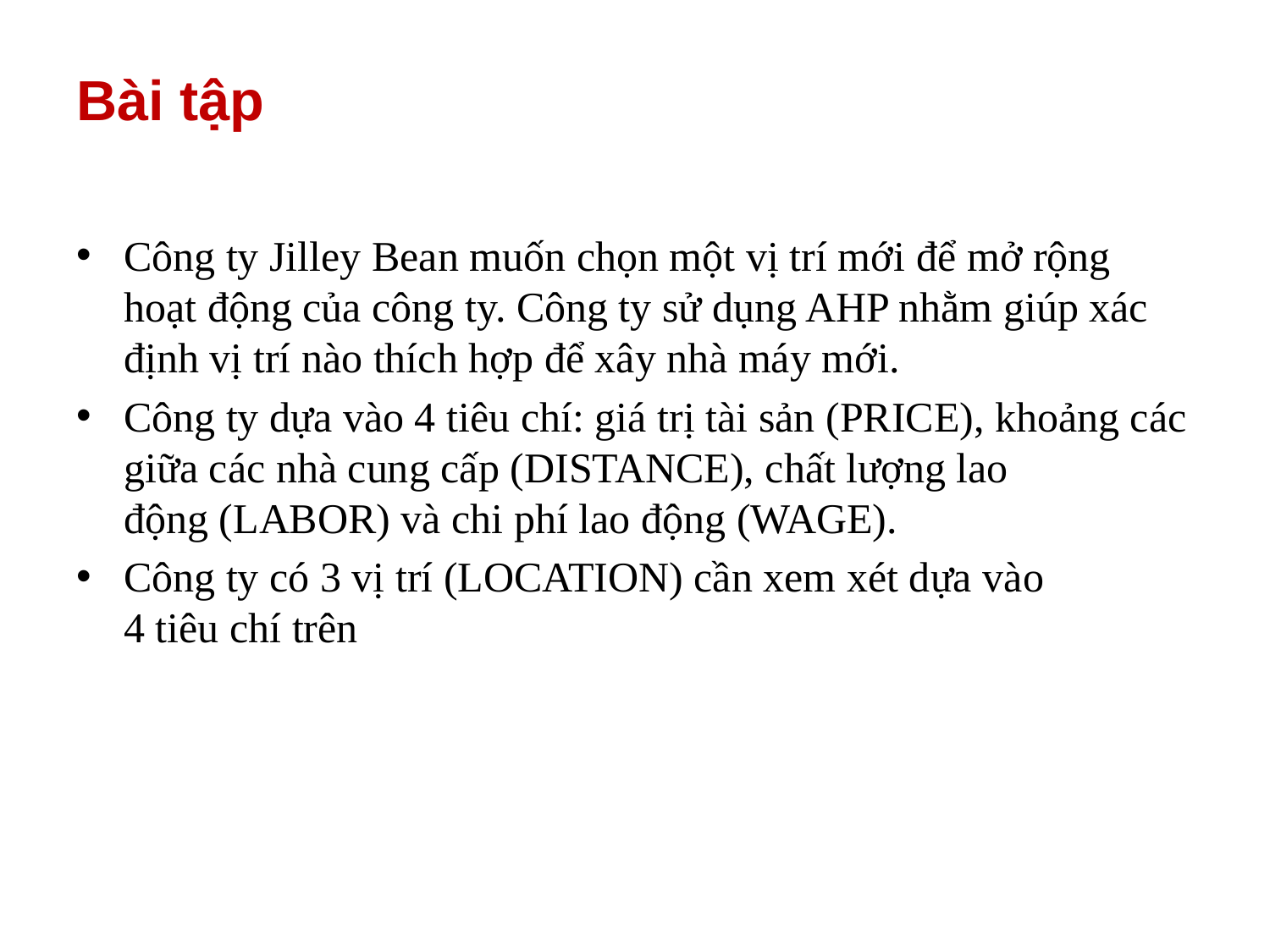

# Bài tập
Công ty Jilley Bean muốn chọn một vị trí mới để mở rộng hoạt động của công ty. Công ty sử dụng AHP nhằm giúp xác định vị trí nào thích hợp để xây nhà máy mới.
Công ty dựa vào 4 tiêu chí: giá trị tài sản (PRICE), khoảng các giữa các nhà cung cấp (DISTANCE), chất lượng lao
động (LABOR) và chi phí lao động (WAGE).
Công ty có 3 vị trí (LOCATION) cần xem xét dựa vào
4 tiêu chí trên